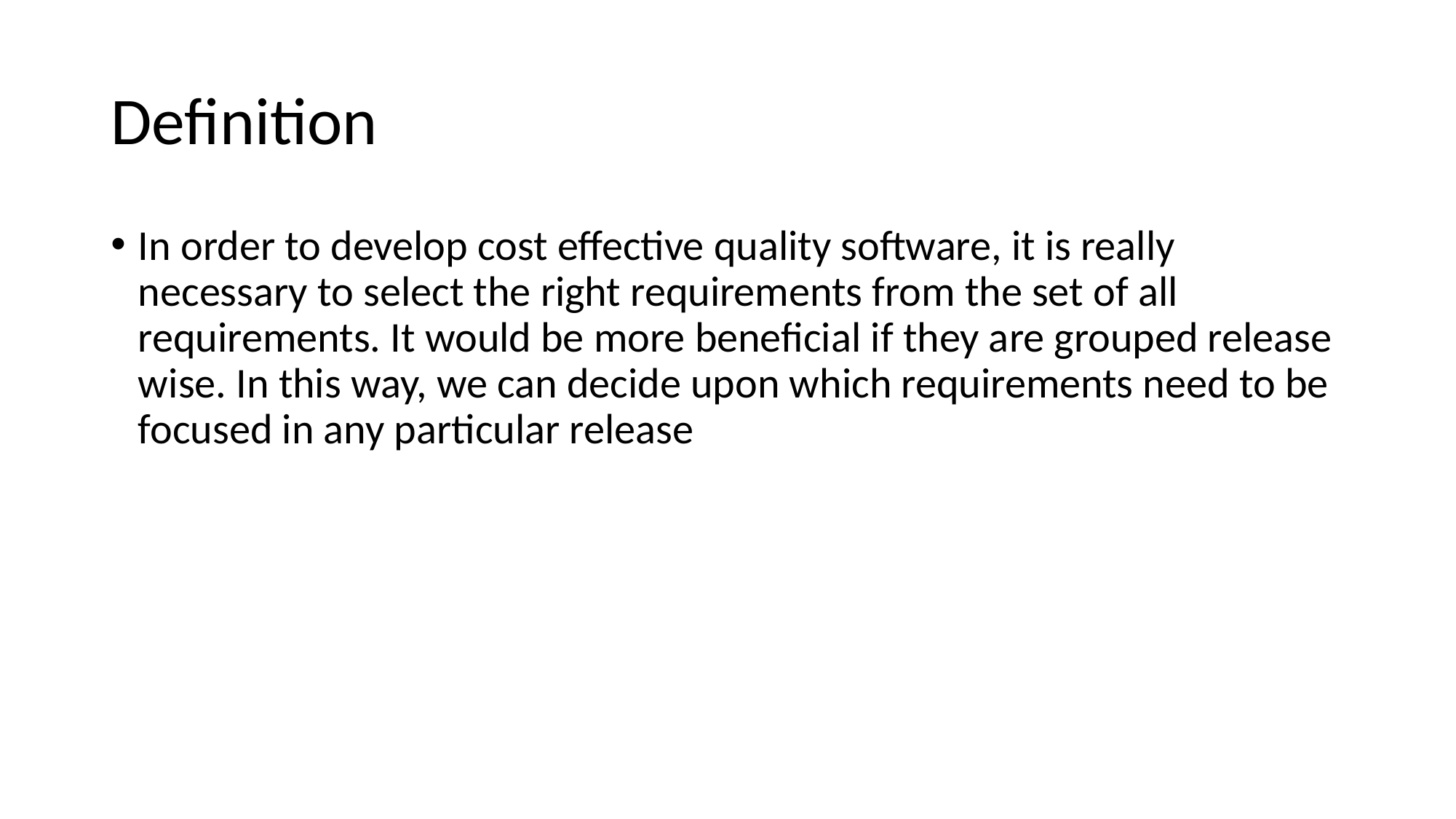

# Definition
In order to develop cost effective quality software, it is really necessary to select the right requirements from the set of all requirements. It would be more beneficial if they are grouped release wise. In this way, we can decide upon which requirements need to be focused in any particular release